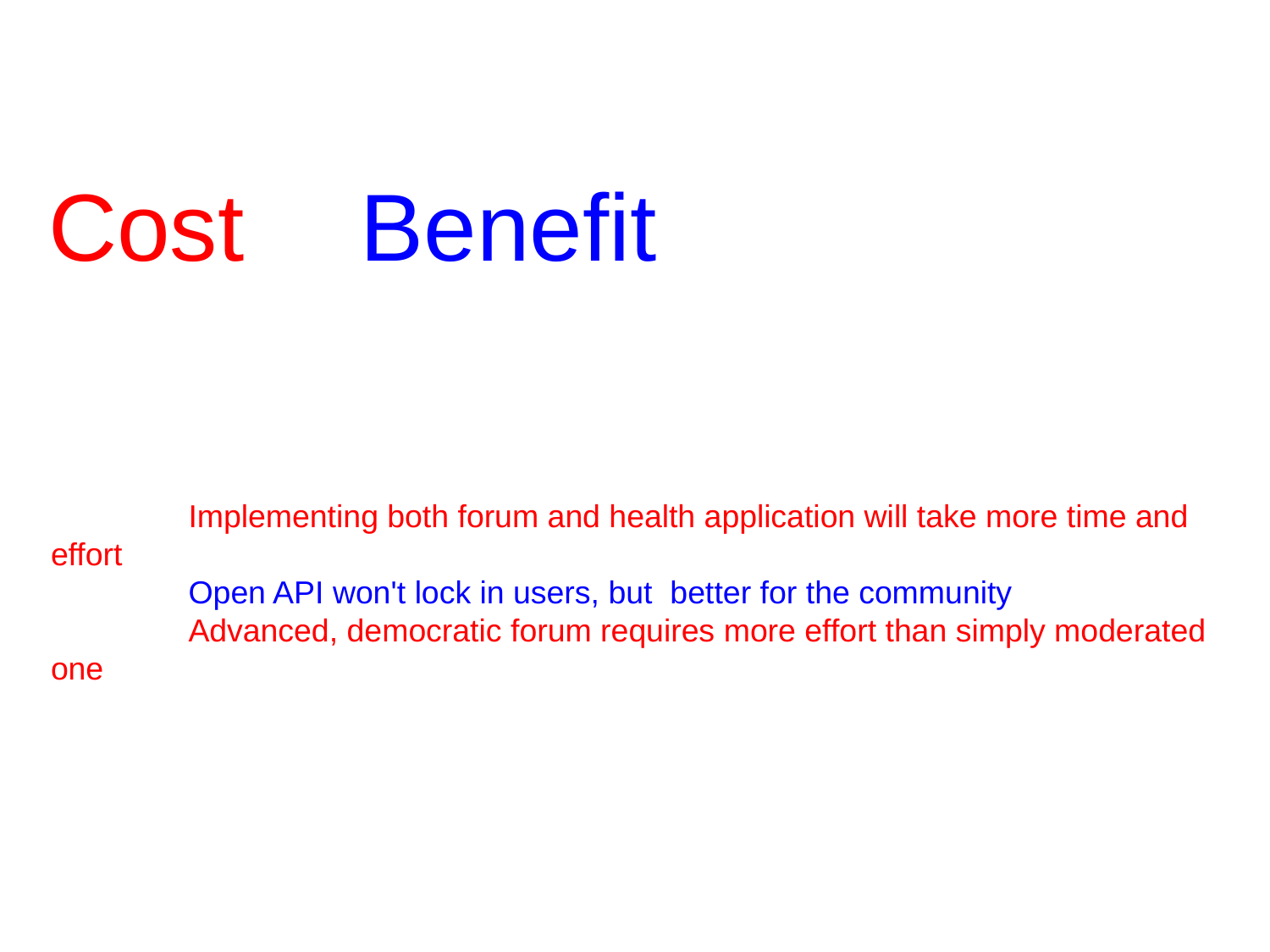

Cost & Benefit
Innovation
	-Implementing both forum and health application will take more time and effort
	-Open API won't lock in users, but  better for the community
	-Advanced, democratic forum requires more effort than simply moderated one